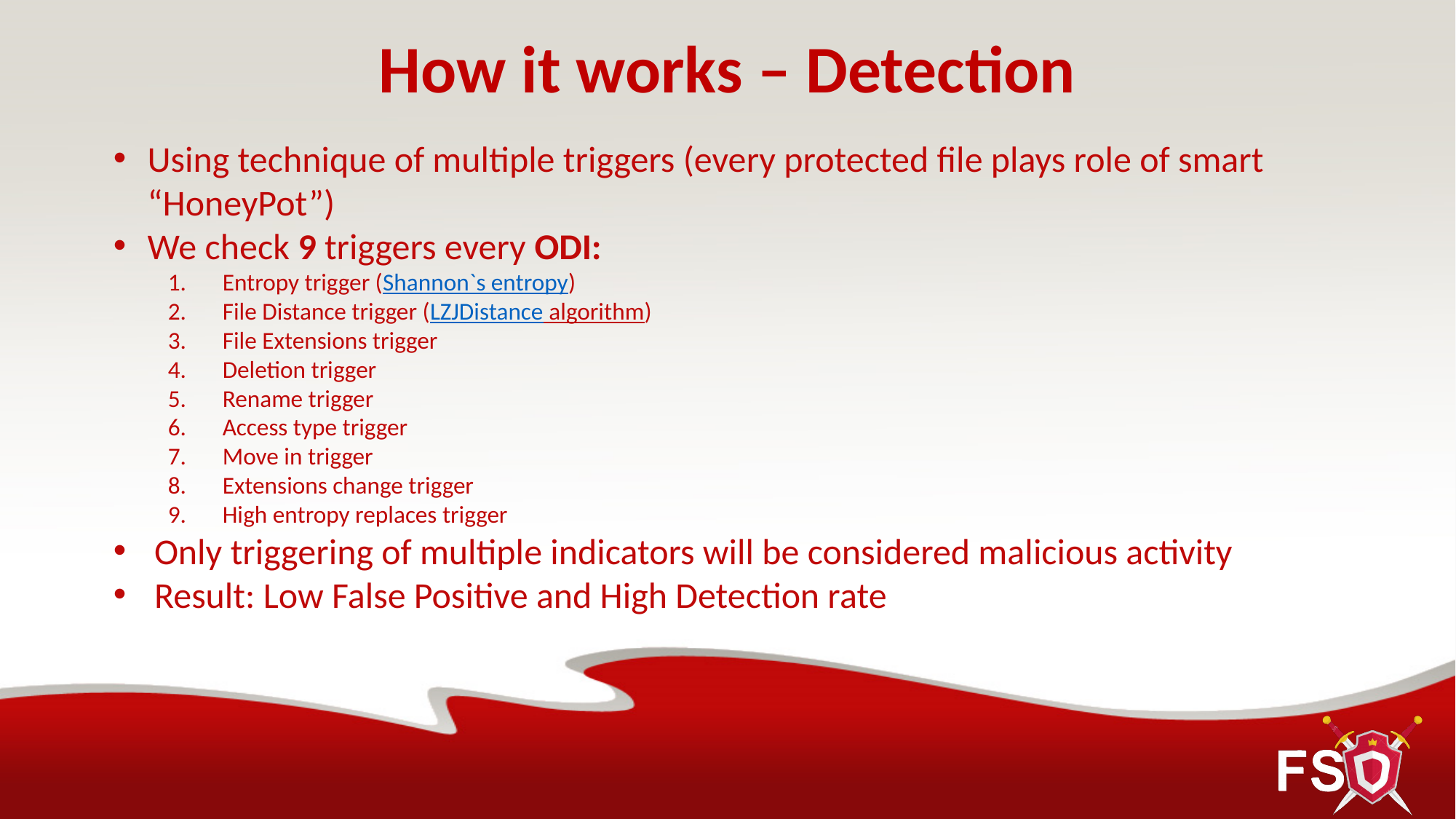

How it works – Detection
Using technique of multiple triggers (every protected file plays role of smart “HoneyPot”)
We check 9 triggers every ODI:
Entropy trigger (Shannon`s entropy)
File Distance trigger (LZJDistance algorithm)
File Extensions trigger
Deletion trigger
Rename trigger
Access type trigger
Move in trigger
Extensions change trigger
High entropy replaces trigger
Only triggering of multiple indicators will be considered malicious activity
Result: Low False Positive and High Detection rate